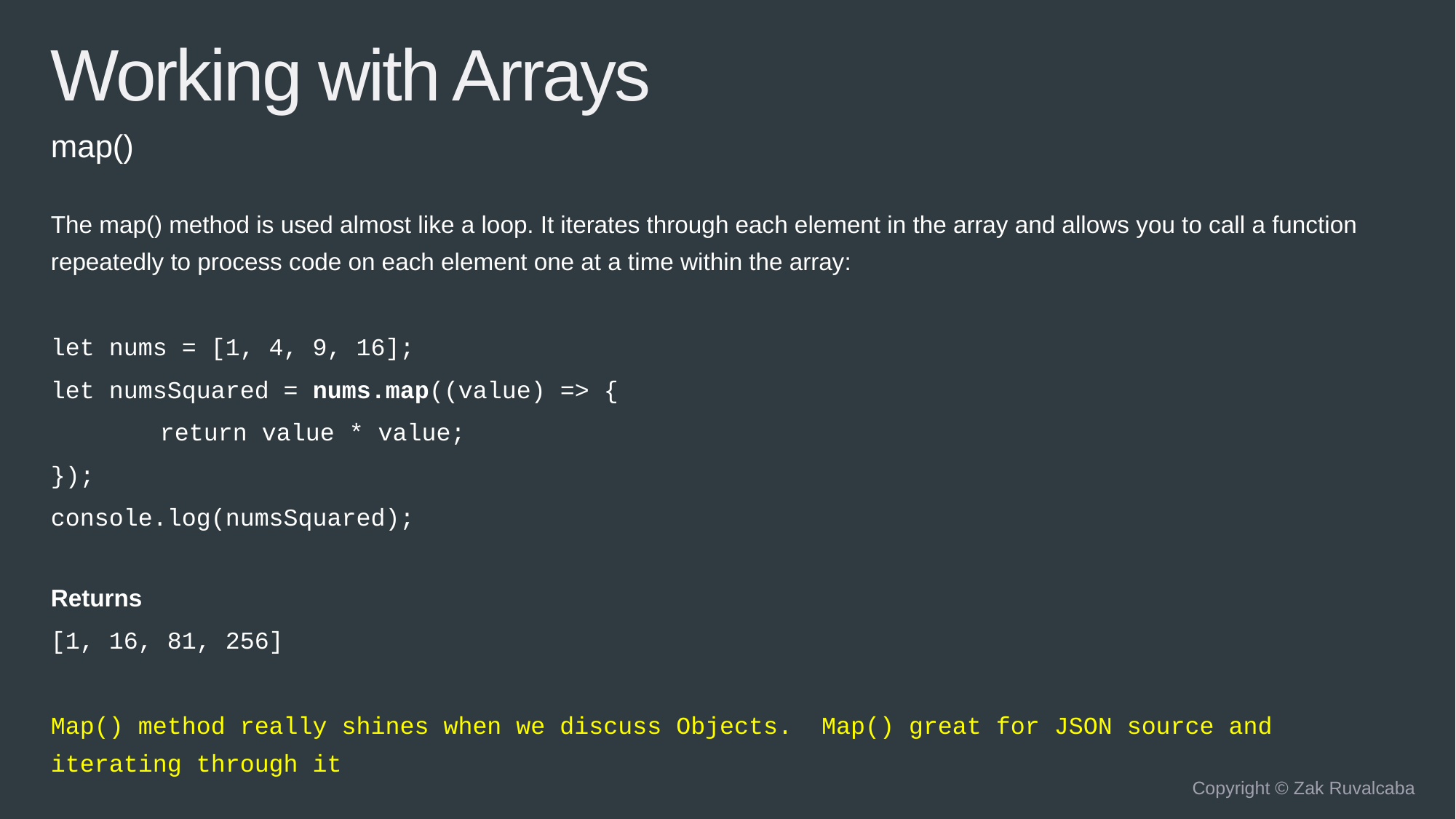

# Working with Arrays
map()
The map() method is used almost like a loop. It iterates through each element in the array and allows you to call a function repeatedly to process code on each element one at a time within the array:

let nums = [1, 4, 9, 16];
let numsSquared = nums.map((value) => {
	return value * value;
});
console.log(numsSquared);
Returns
[1, 16, 81, 256]

Map() method really shines when we discuss Objects.  Map() great for JSON source and iterating through it